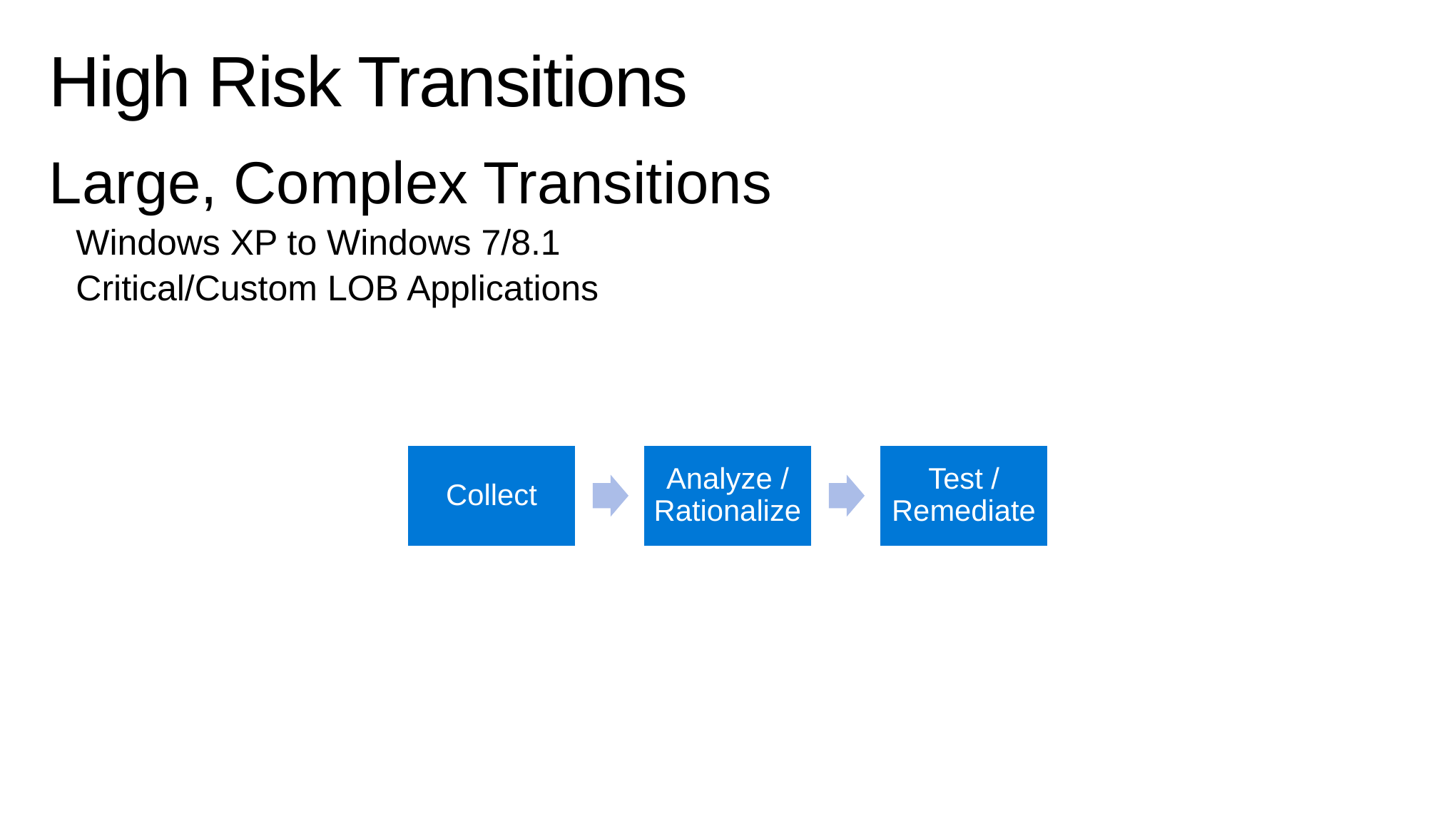

# High Risk Transitions
Large, Complex Transitions
Windows XP to Windows 7/8.1
Critical/Custom LOB Applications
Collect

Analyze / Rationalize

Test / Remediate